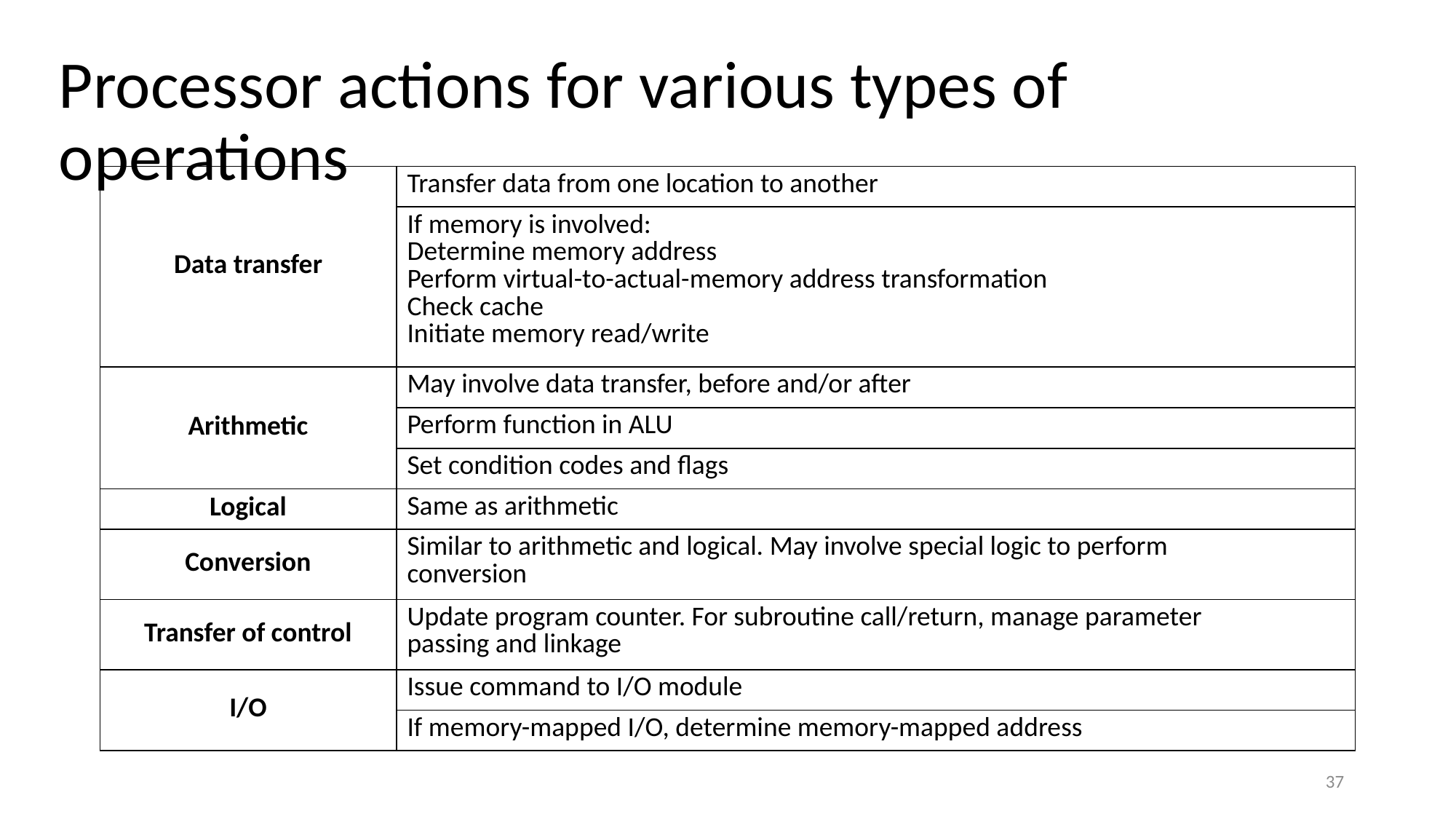

# Processor actions for various types of operations
| Data transfer | Transfer data from one location to another |
| --- | --- |
|  | If memory is involved: Determine memory address Perform virtual-to-actual-memory address transformation Check cache Initiate memory read/write |
| Arithmetic | May involve data transfer, before and/or after |
|  | Perform function in ALU |
|  | Set condition codes and flags |
| Logical | Same as arithmetic |
| Conversion | Similar to arithmetic and logical. May involve special logic to perform conversion |
| Transfer of control | Update program counter. For subroutine call/return, manage parameter passing and linkage |
| I/O | Issue command to I/O module |
|  | If memory-mapped I/O, determine memory-mapped address |
37